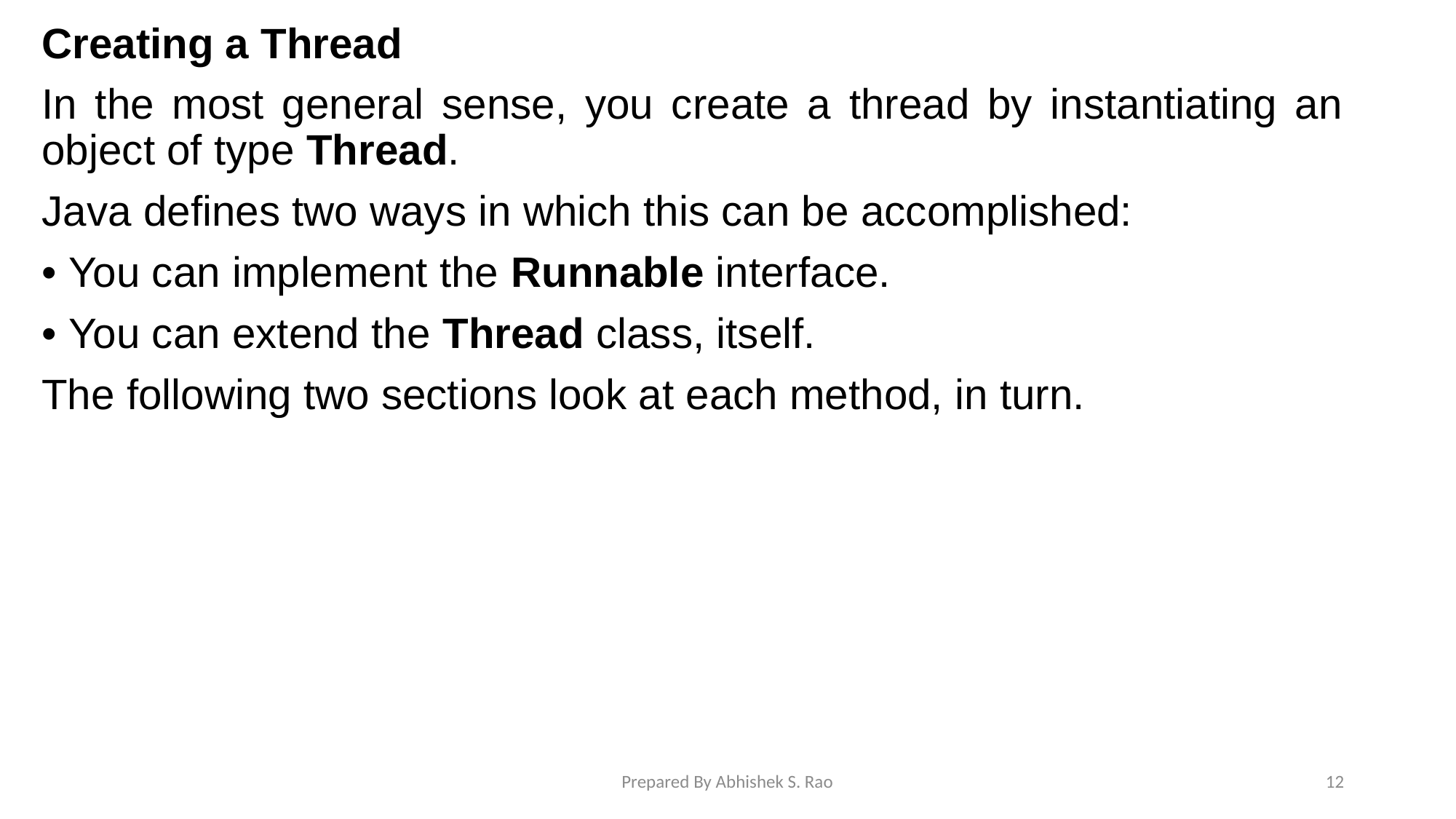

Creating a Thread
In the most general sense, you create a thread by instantiating an object of type Thread.
Java defines two ways in which this can be accomplished:
• You can implement the Runnable interface.
• You can extend the Thread class, itself.
The following two sections look at each method, in turn.
Prepared By Abhishek S. Rao
12